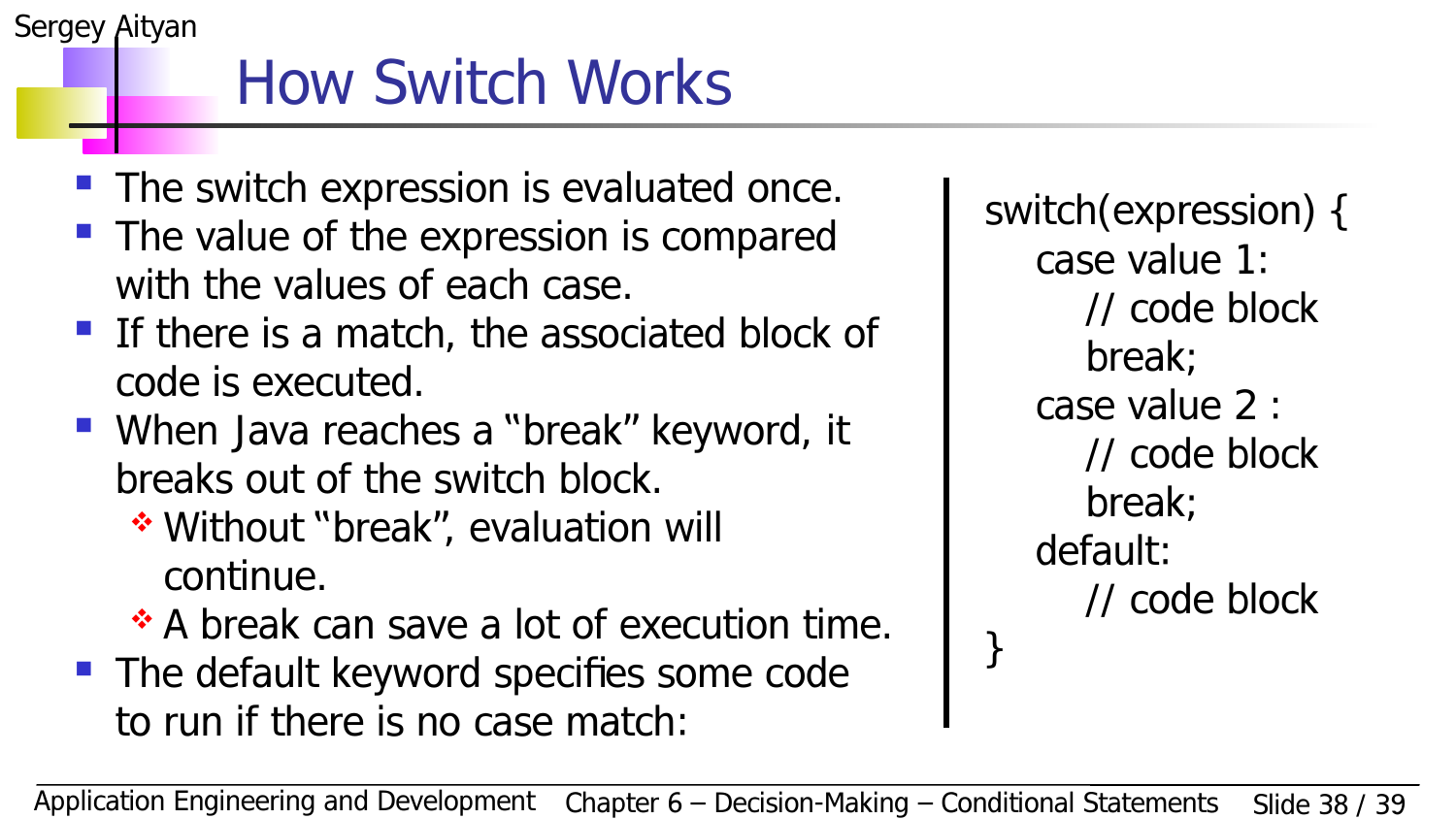

# How Switch Works
The switch expression is evaluated once.
The value of the expression is compared with the values of each case.
If there is a match, the associated block of code is executed.
When Java reaches a “break” keyword, it breaks out of the switch block.
Without “break”, evaluation will continue.
A break can save a lot of execution time.
The default keyword specifies some code to run if there is no case match:
switch(expression) {
    case value 1:
        // code block
        break;
    case value 2 :
        // code block
        break;
    default:
        // code block
}